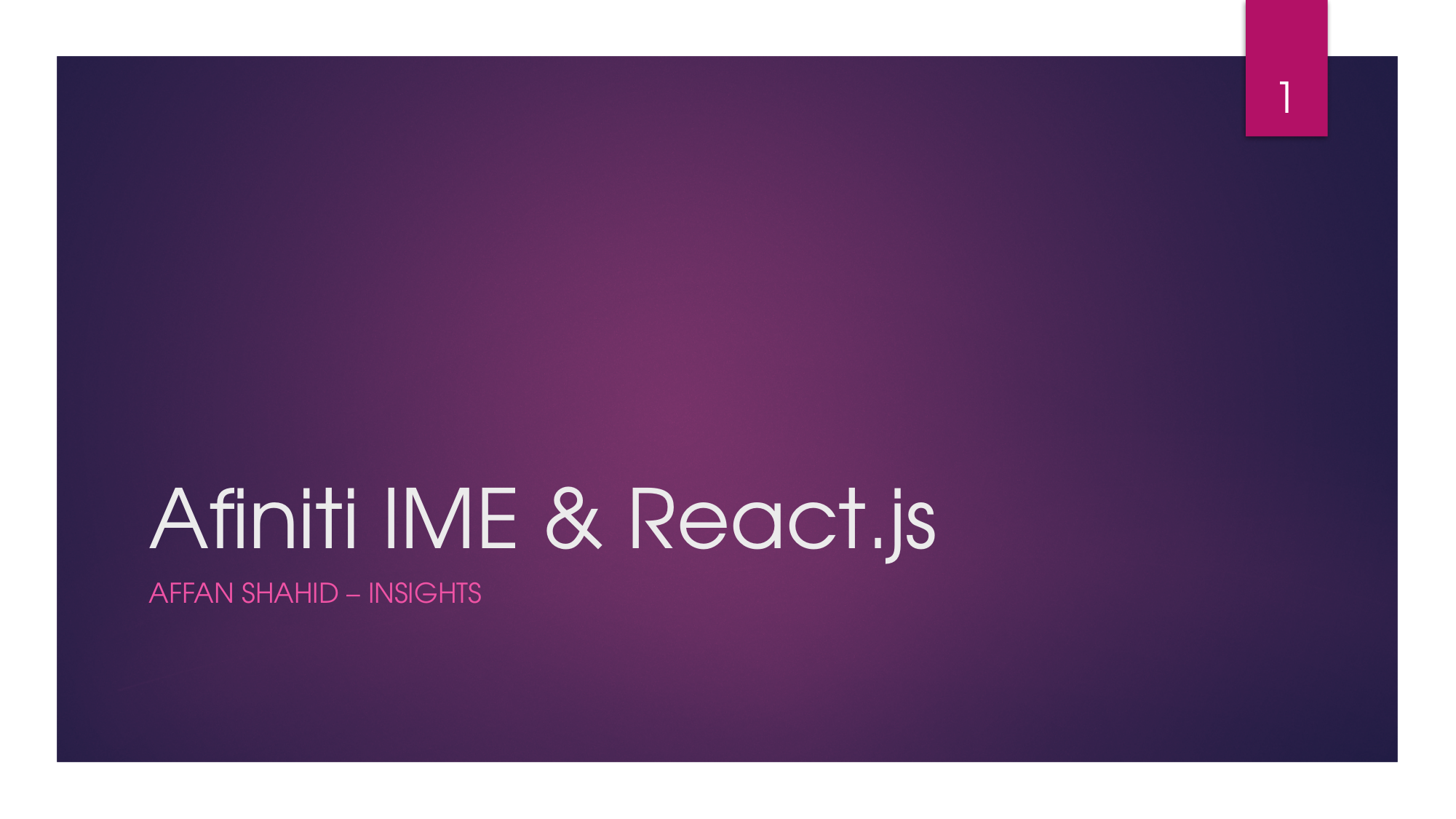

1
# Afiniti IME & React.js
Affan Shahid – Insights